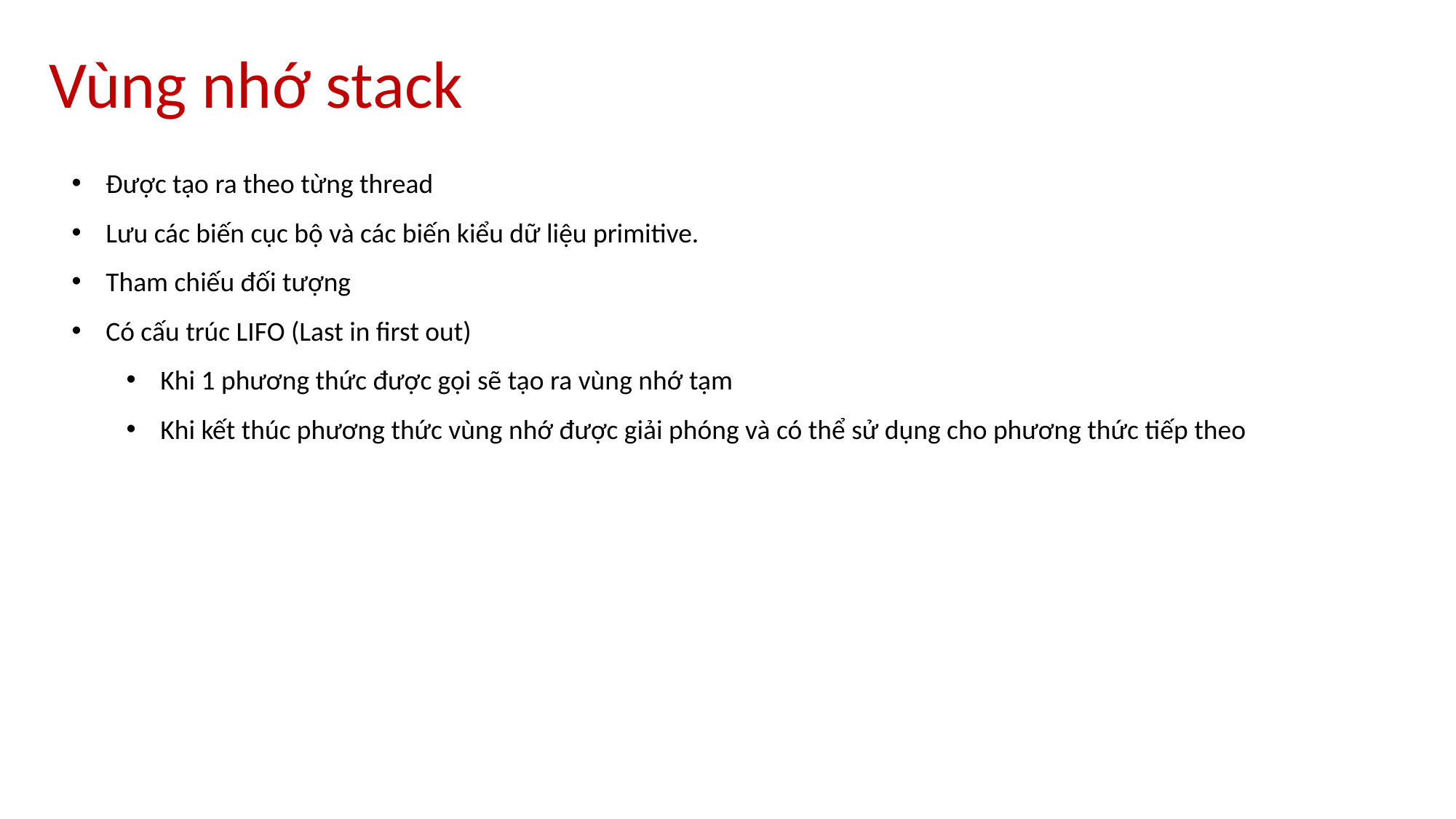

# Vùng nhớ stack
Được tạo ra theo từng thread
Lưu các biến cục bộ và các biến kiểu dữ liệu primitive.
Tham chiếu đối tượng
Có cấu trúc LIFO (Last in first out)
Khi 1 phương thức được gọi sẽ tạo ra vùng nhớ tạm
Khi kết thúc phương thức vùng nhớ được giải phóng và có thể sử dụng cho phương thức tiếp theo